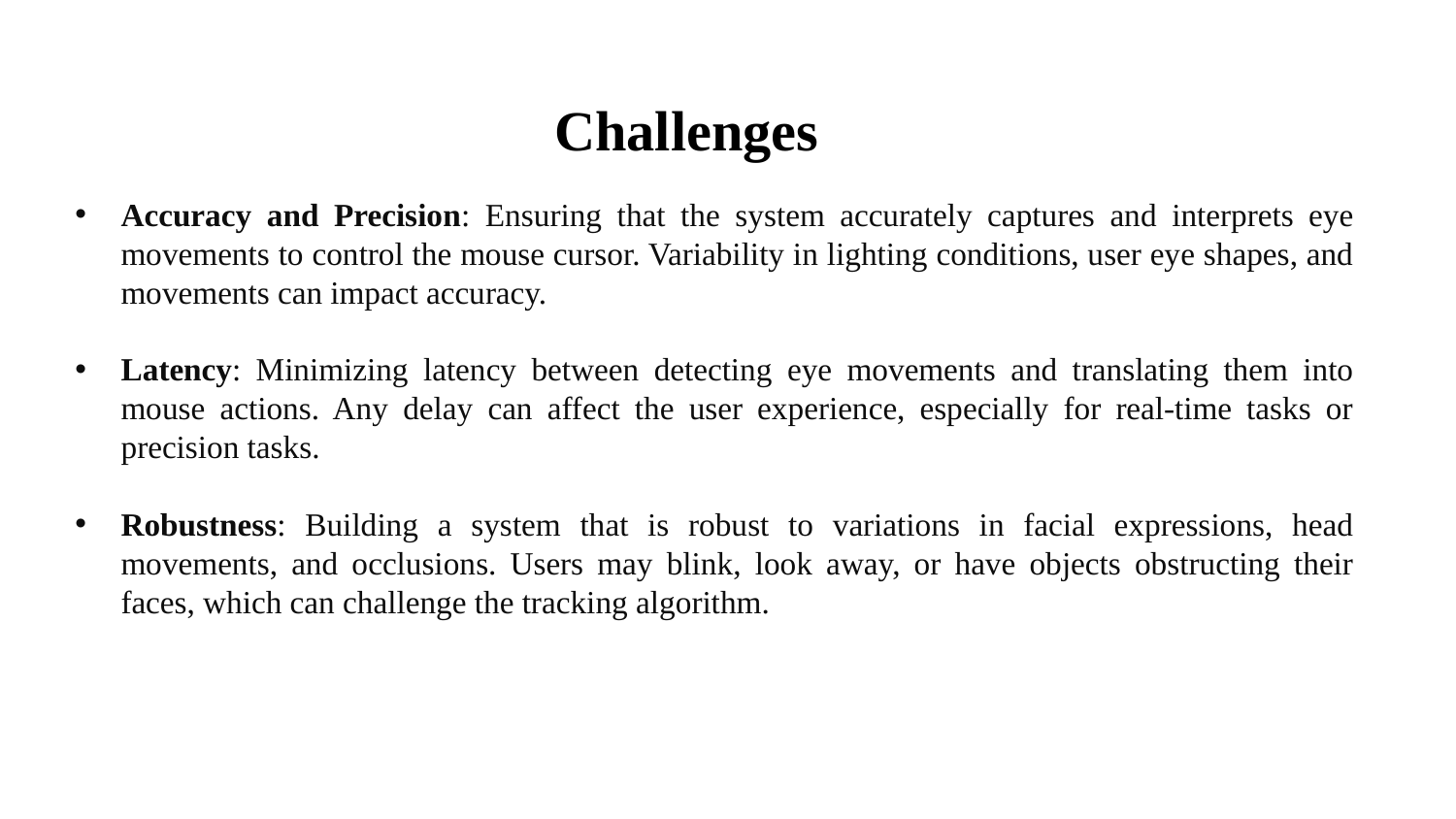

Challenges
Accuracy and Precision: Ensuring that the system accurately captures and interprets eye movements to control the mouse cursor. Variability in lighting conditions, user eye shapes, and movements can impact accuracy.

Latency: Minimizing latency between detecting eye movements and translating them into mouse actions. Any delay can affect the user experience, especially for real-time tasks or precision tasks.

Robustness: Building a system that is robust to variations in facial expressions, head movements, and occlusions. Users may blink, look away, or have objects obstructing their faces, which can challenge the tracking algorithm.